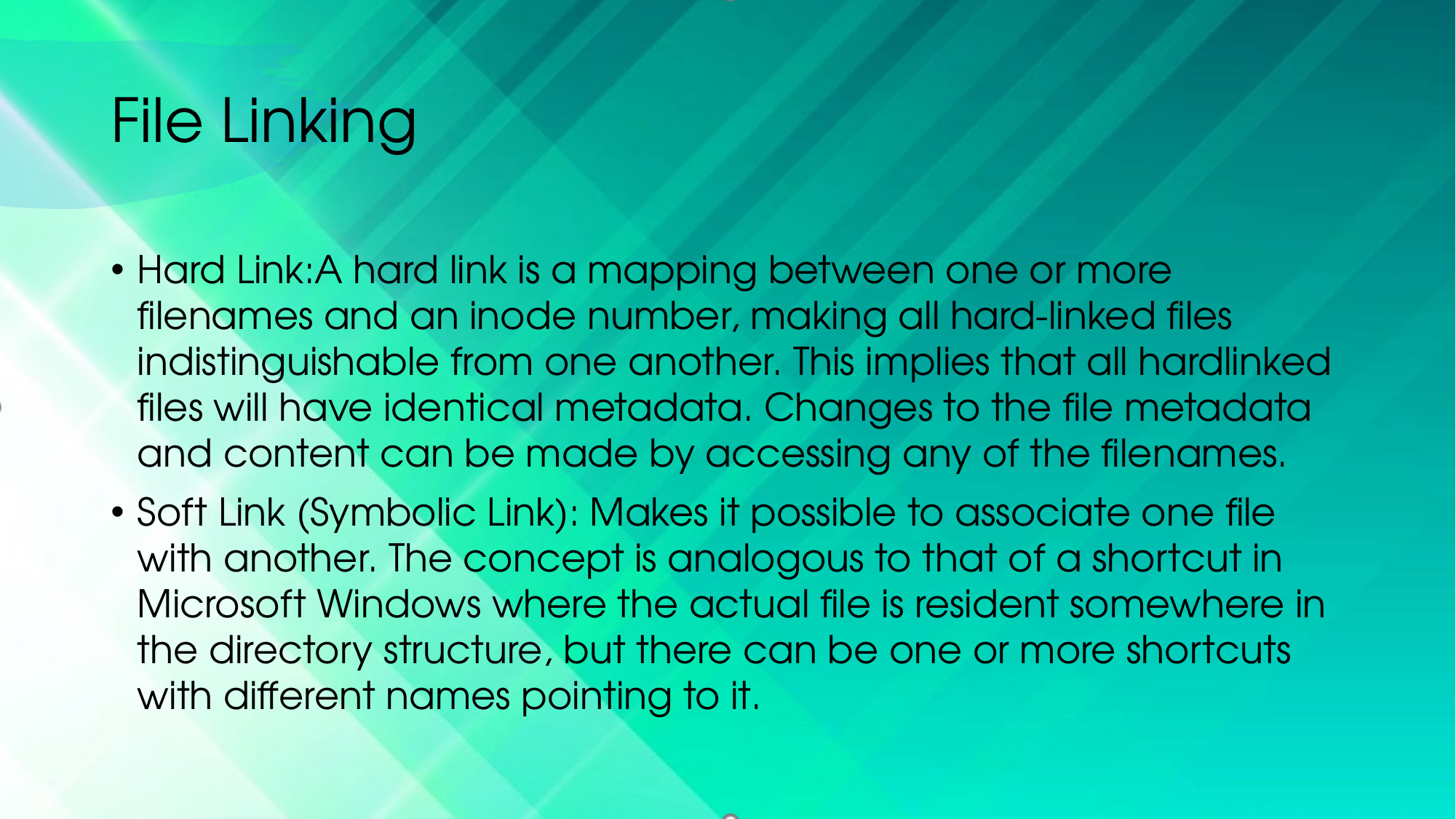

# File Linking
Hard Link:A hard link is a mapping between one or more filenames and an inode number, making all hard-linked files indistinguishable from one another. This implies that all hardlinked files will have identical metadata. Changes to the file metadata and content can be made by accessing any of the filenames.
Soft Link (Symbolic Link): Makes it possible to associate one file with another. The concept is analogous to that of a shortcut in Microsoft Windows where the actual file is resident somewhere in the directory structure, but there can be one or more shortcuts with different names pointing to it.